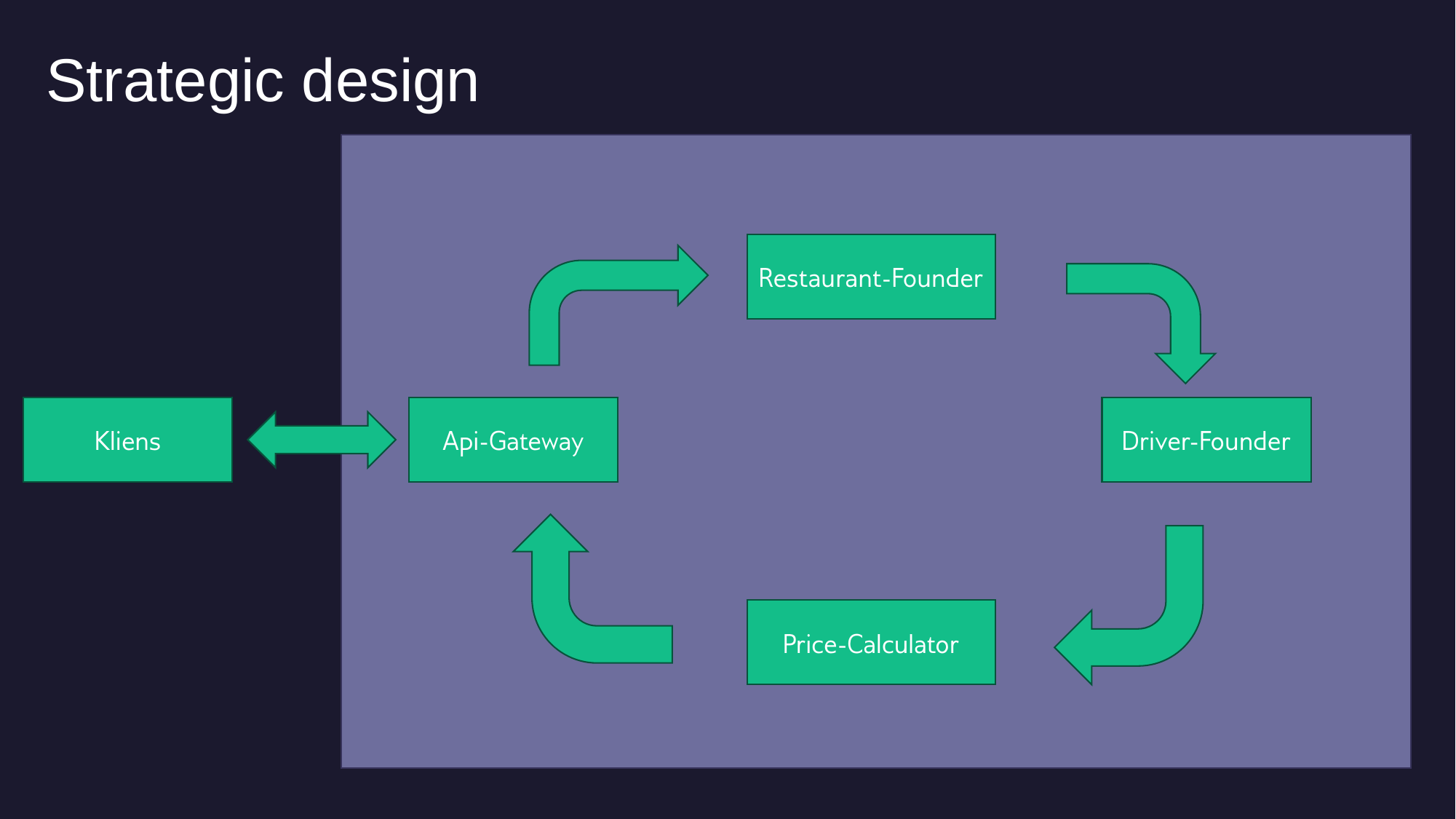

Strategic design

Restaurant-Founder

Kliens
Api-Gateway
Driver-Founder

Price-Calculator